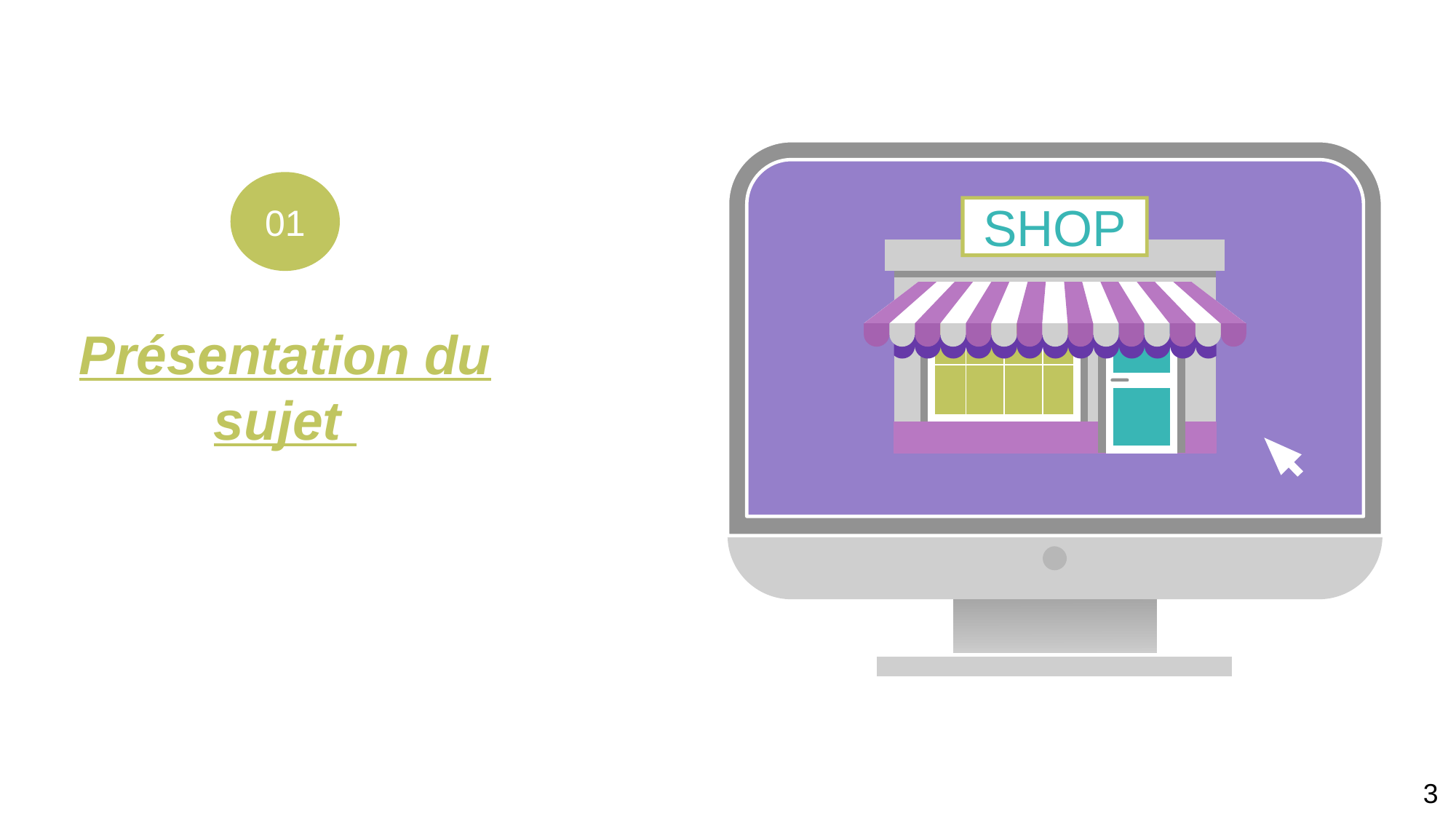

01

# SHOP

Présentation du sujet

3